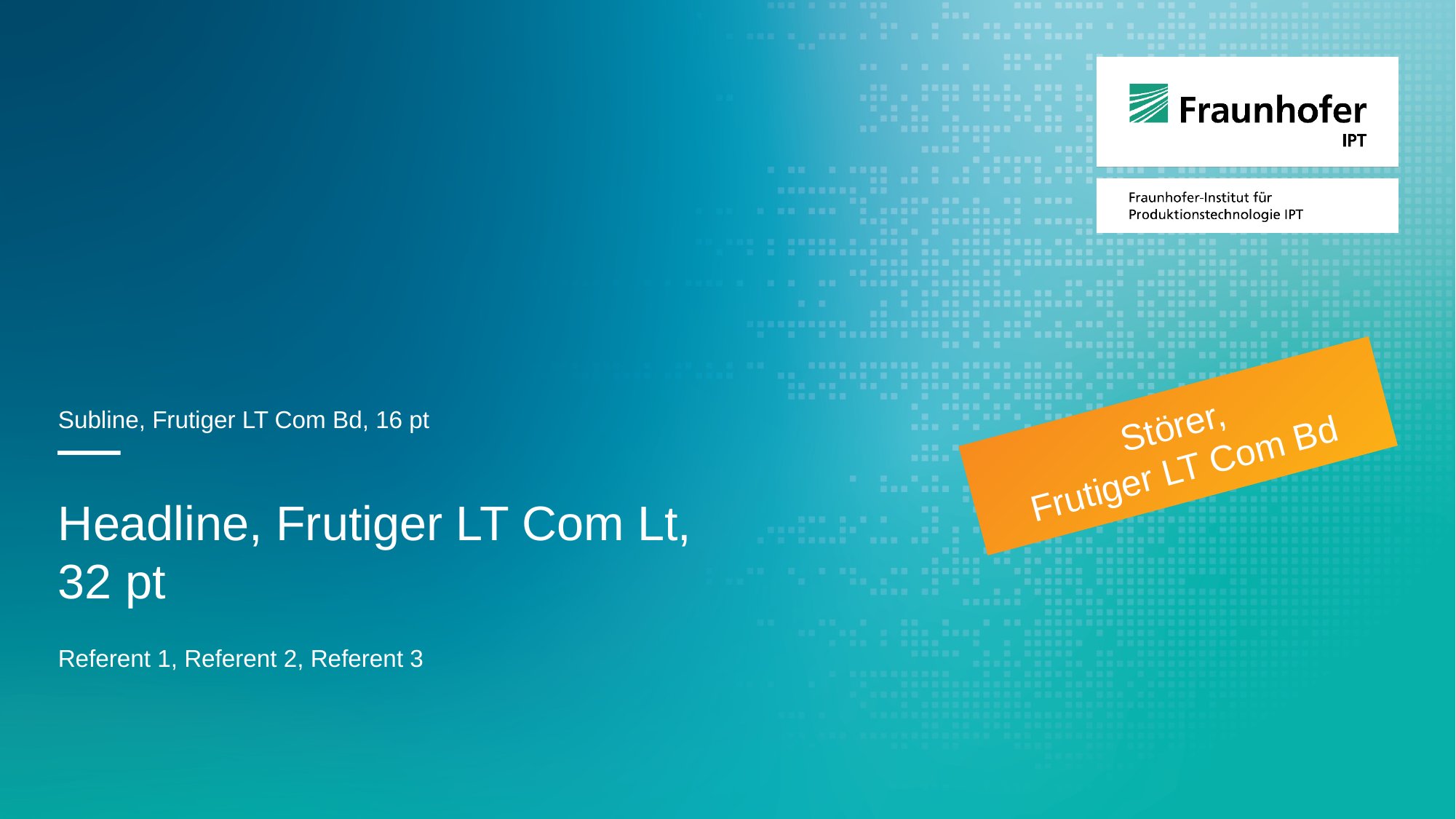

Subline, Frutiger LT Com Bd, 16 pt
—
Headline, Frutiger LT Com Lt,
32 pt
Referent 1, Referent 2, Referent 3
Störer,
Frutiger LT Com Bd